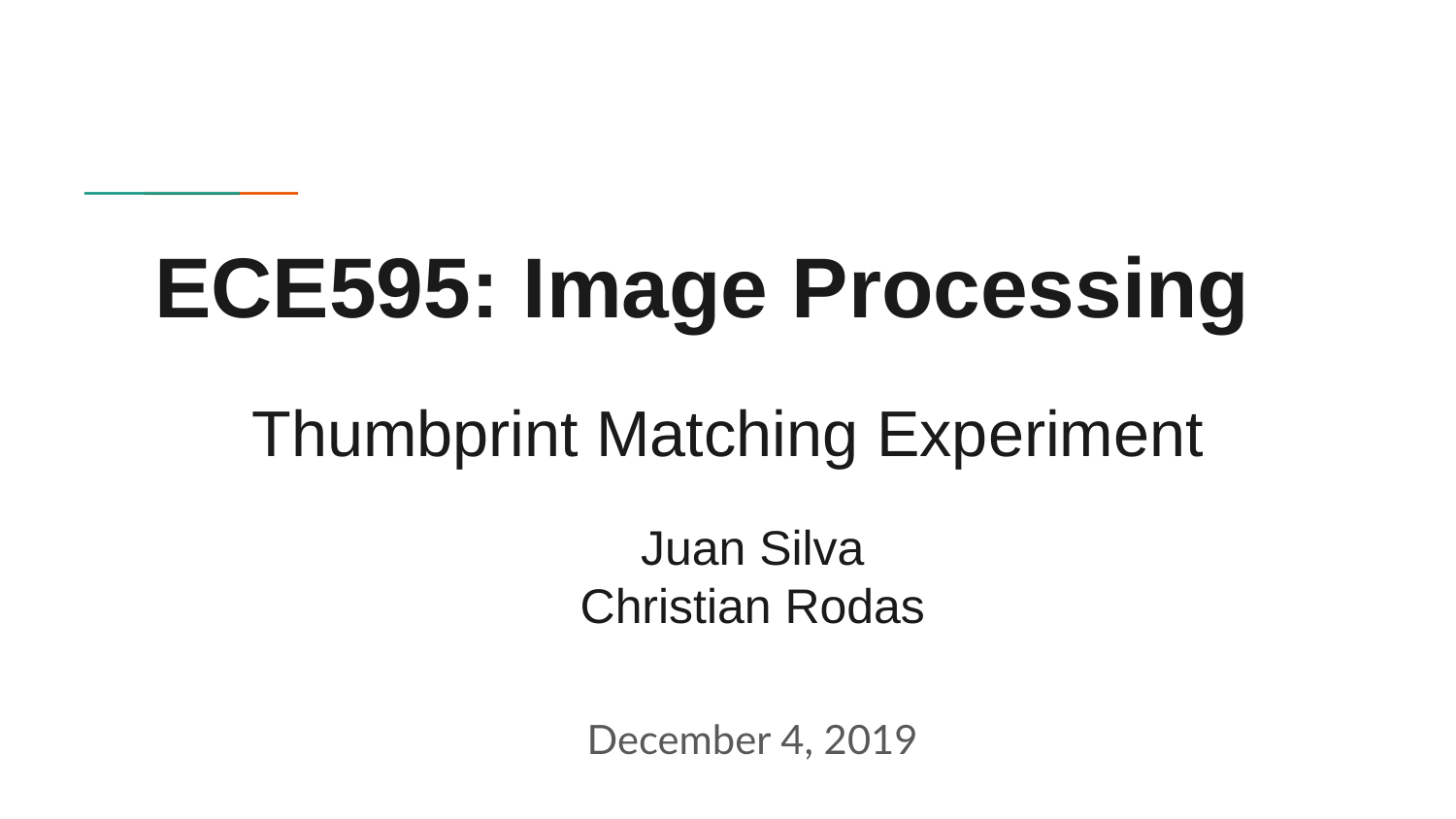

ECE595: Image Processing

# Thumbprint Matching Experiment

Juan Silva
Christian Rodas

December 4, 2019